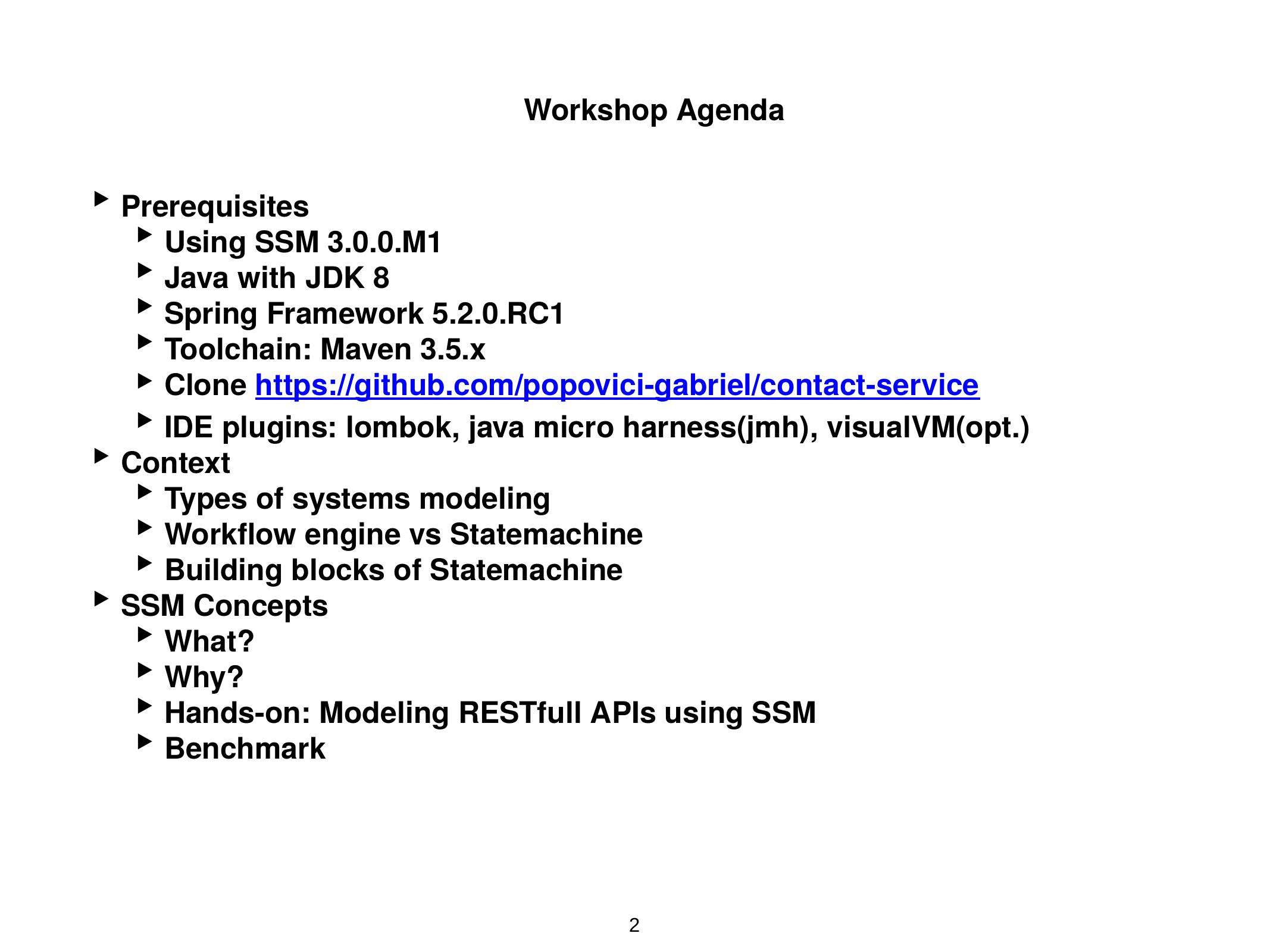

Workshop Agenda
Prerequisites
Using SSM 3.0.0.M1
Java with JDK 8
Spring Framework 5.2.0.RC1
Toolchain: Maven 3.5.x
Clone https://github.com/popovici-gabriel/contact-service
IDE plugins: lombok, java micro harness(jmh), visualVM(opt.)
Context
Types of systems modeling
Workflow engine vs Statemachine
Building blocks of Statemachine
SSM Concepts
What?
Why?
Hands-on: Modeling RESTfull APIs using SSM
Benchmark
2